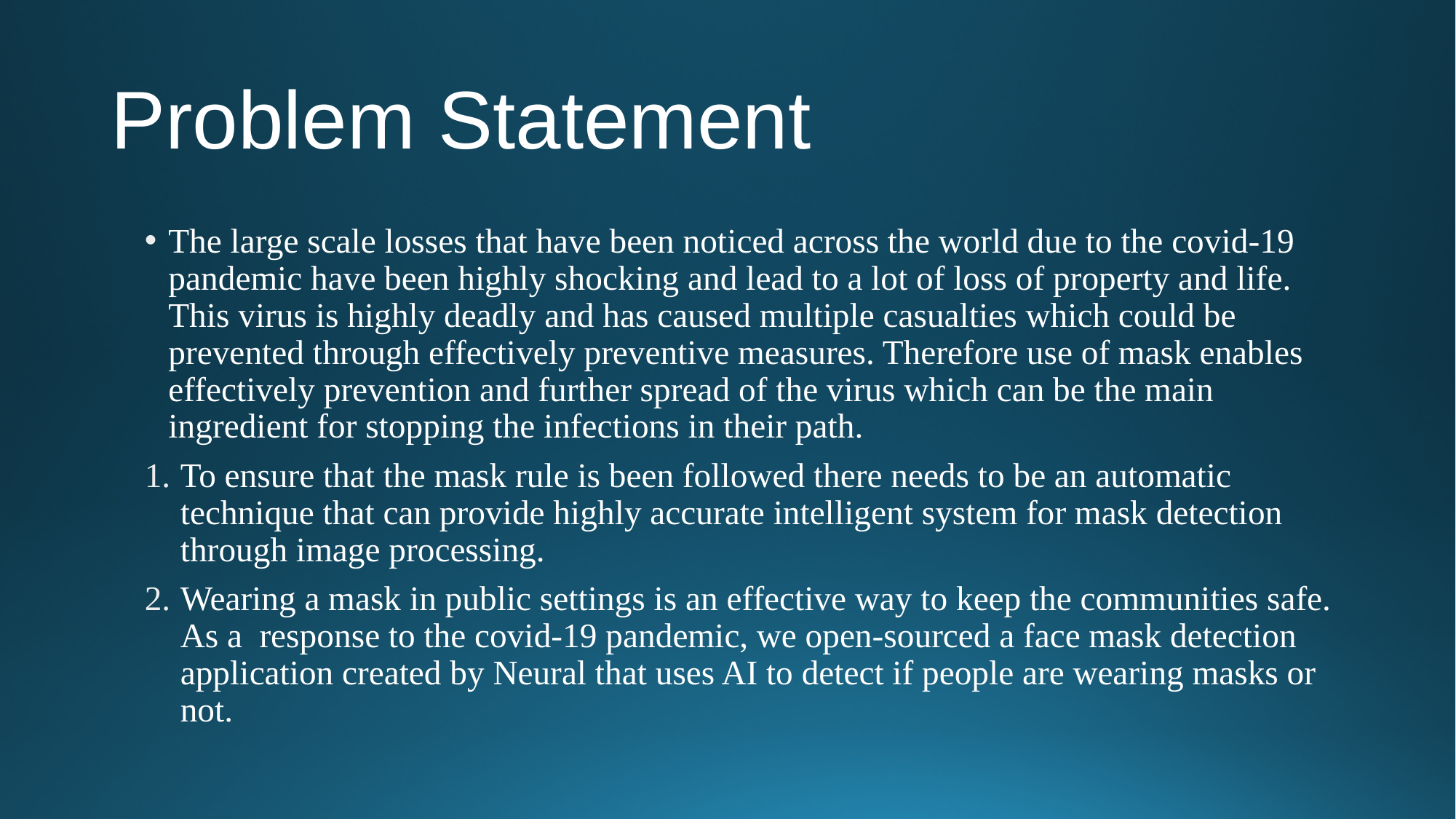

# Problem Statement
The large scale losses that have been noticed across the world due to the covid-19 pandemic have been highly shocking and lead to a lot of loss of property and life. This virus is highly deadly and has caused multiple casualties which could be prevented through effectively preventive measures. Therefore use of mask enables effectively prevention and further spread of the virus which can be the main ingredient for stopping the infections in their path.
To ensure that the mask rule is been followed there needs to be an automatic technique that can provide highly accurate intelligent system for mask detection through image processing.
Wearing a mask in public settings is an effective way to keep the communities safe. As a  response to the covid-19 pandemic, we open-sourced a face mask detection application created by Neural that uses AI to detect if people are wearing masks or not.